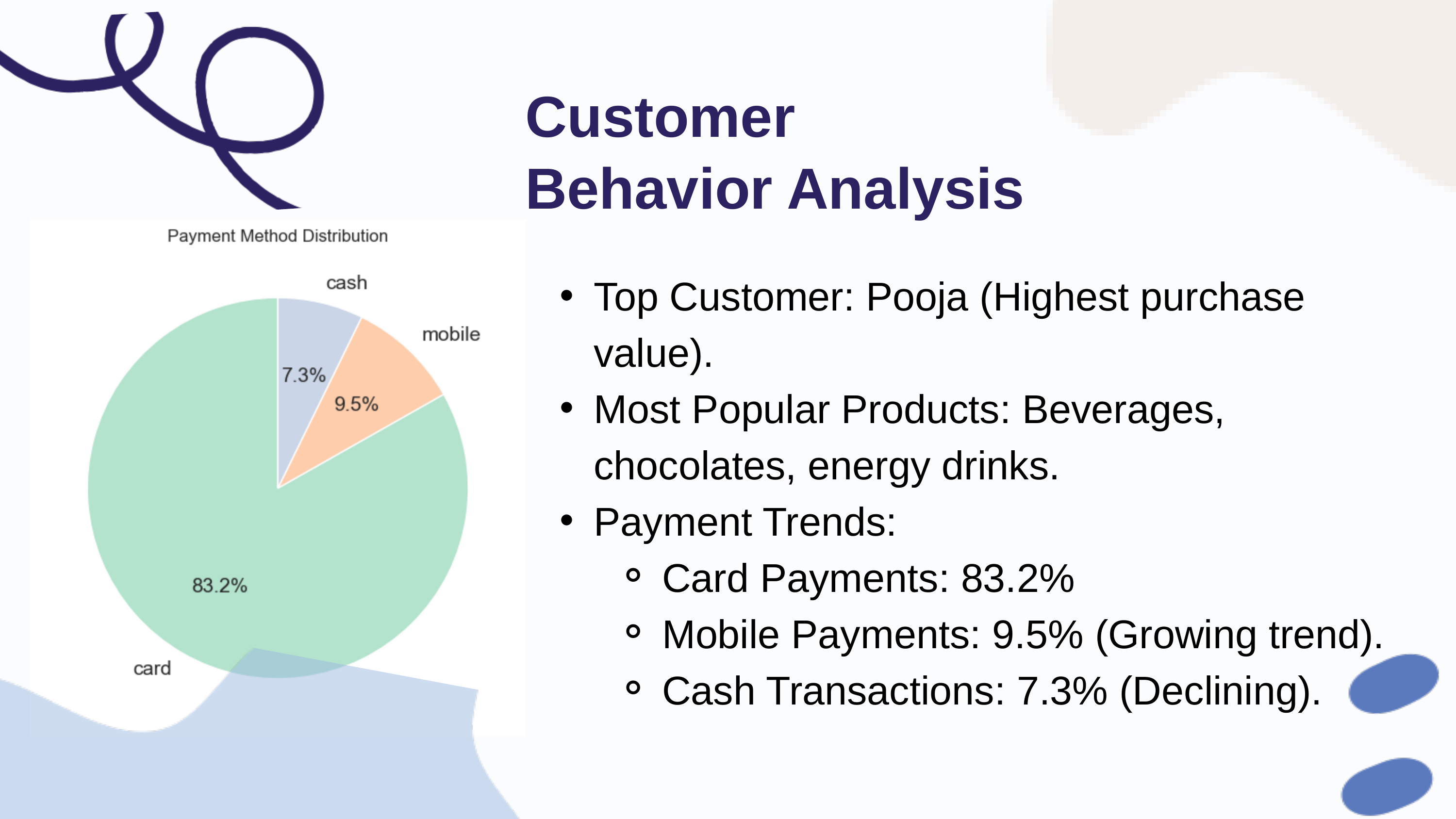

Customer Behavior Analysis

Top Customer: Pooja (Highest purchase value).
Most Popular Products: Beverages, chocolates, energy drinks.
Payment Trends:
Card Payments: 83.2%
Mobile Payments: 9.5% (Growing trend).
Cash Transactions: 7.3% (Declining).